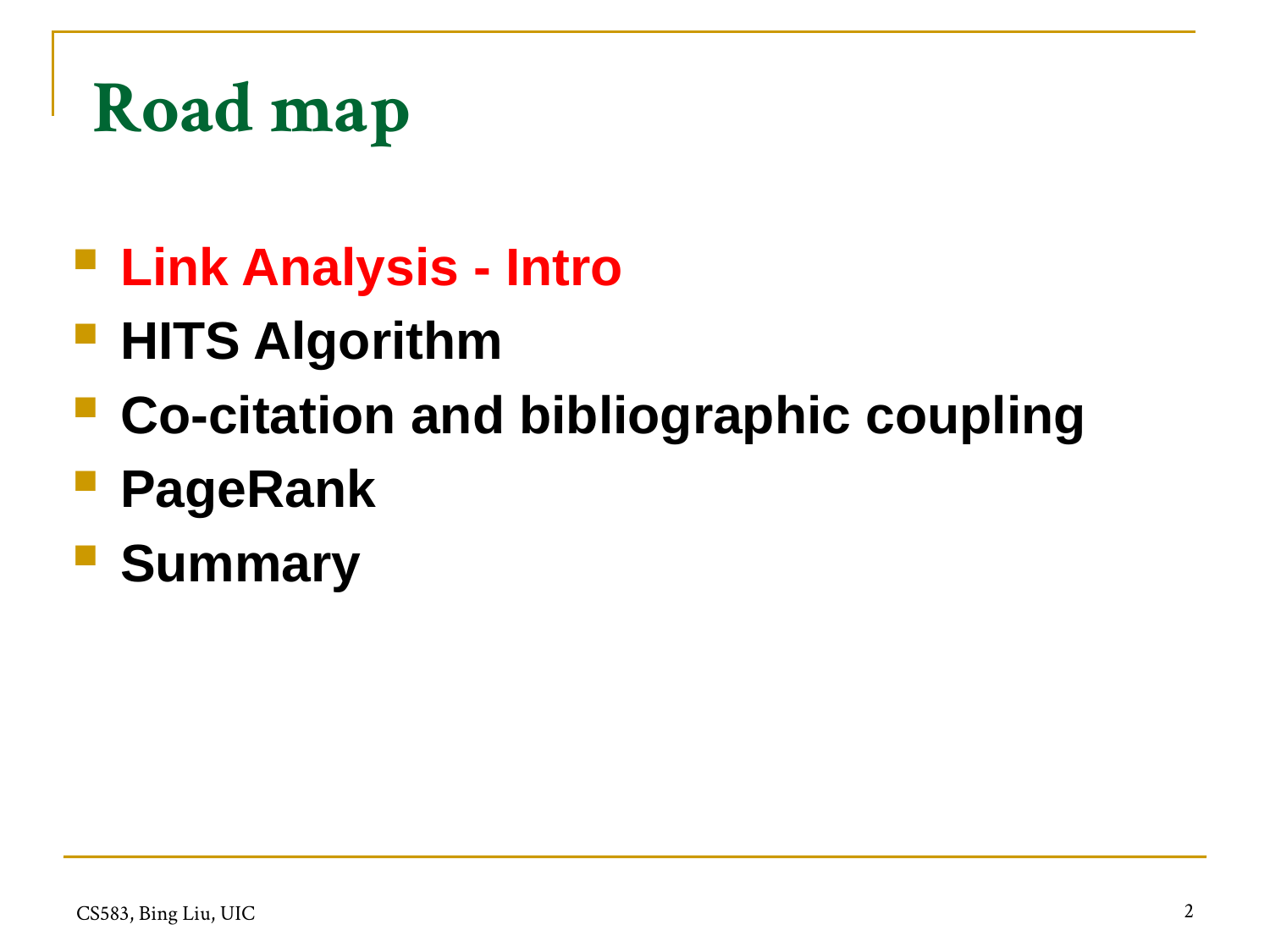

# Road map
Link Analysis - Intro
HITS Algorithm
Co-citation and bibliographic coupling
PageRank
Summary
2
CS583, Bing Liu, UIC